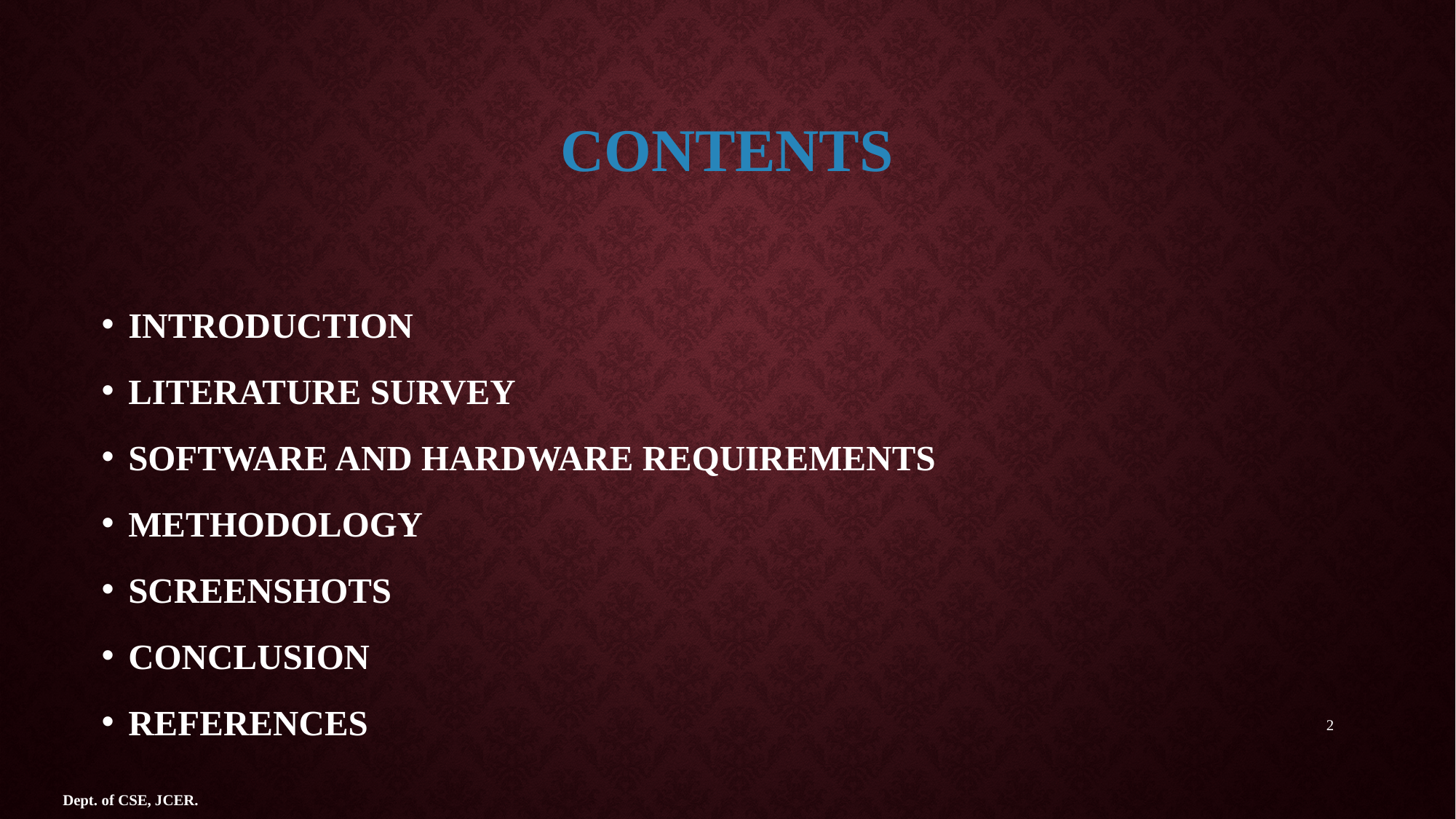

# Contents
INTRODUCTION
LITERATURE SURVEY
SOFTWARE AND HARDWARE REQUIREMENTS
METHODOLOGY
SCREENSHOTS
CONCLUSION
REFERENCES

2
Dept. of CSE, JCER.